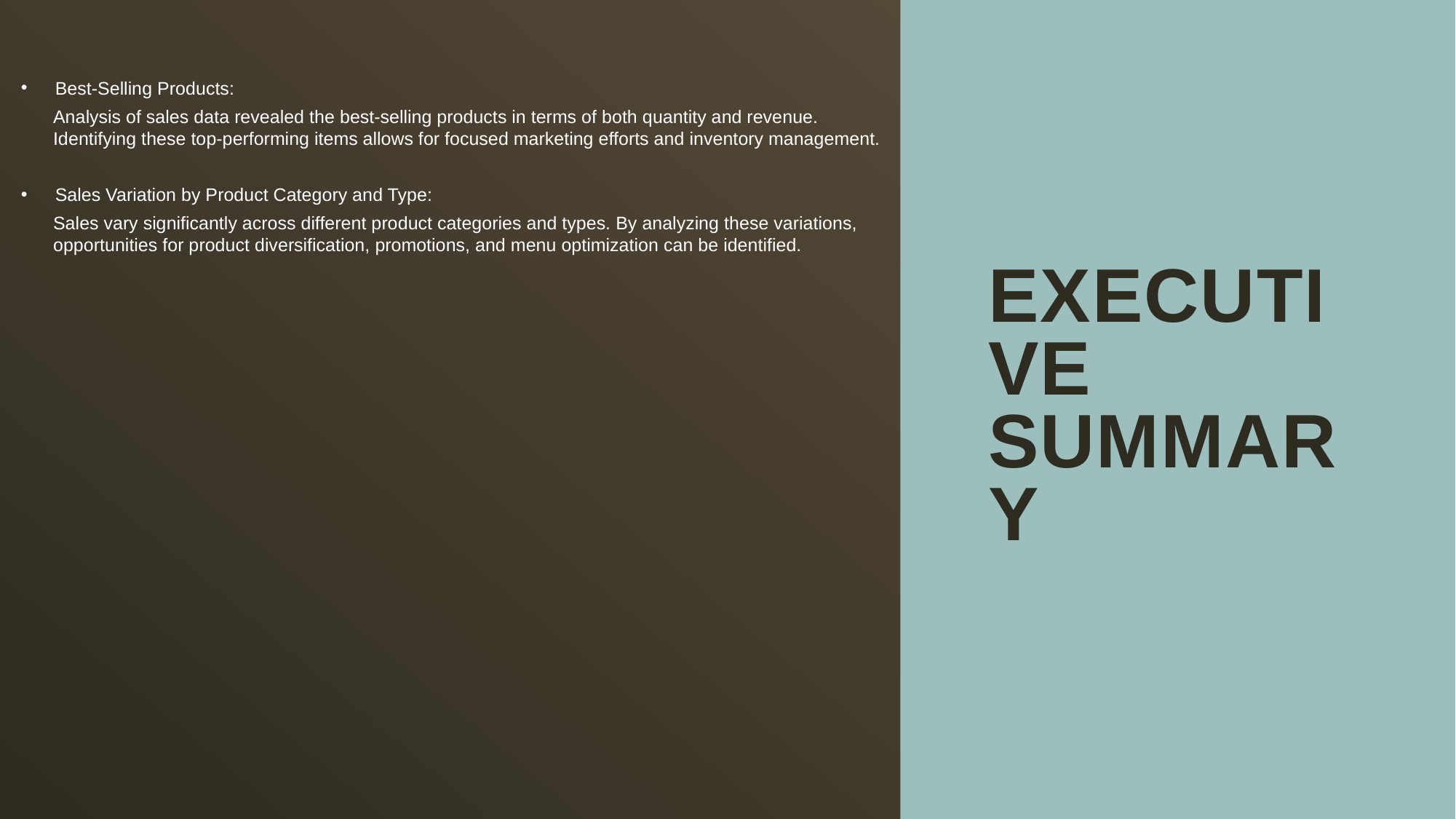

Best-Selling Products:
Analysis of sales data revealed the best-selling products in terms of both quantity and revenue. Identifying these top-performing items allows for focused marketing efforts and inventory management.

Sales Variation by Product Category and Type:
Sales vary significantly across different product categories and types. By analyzing these variations, opportunities for product diversification, promotions, and menu optimization can be identified.
# Executive summary